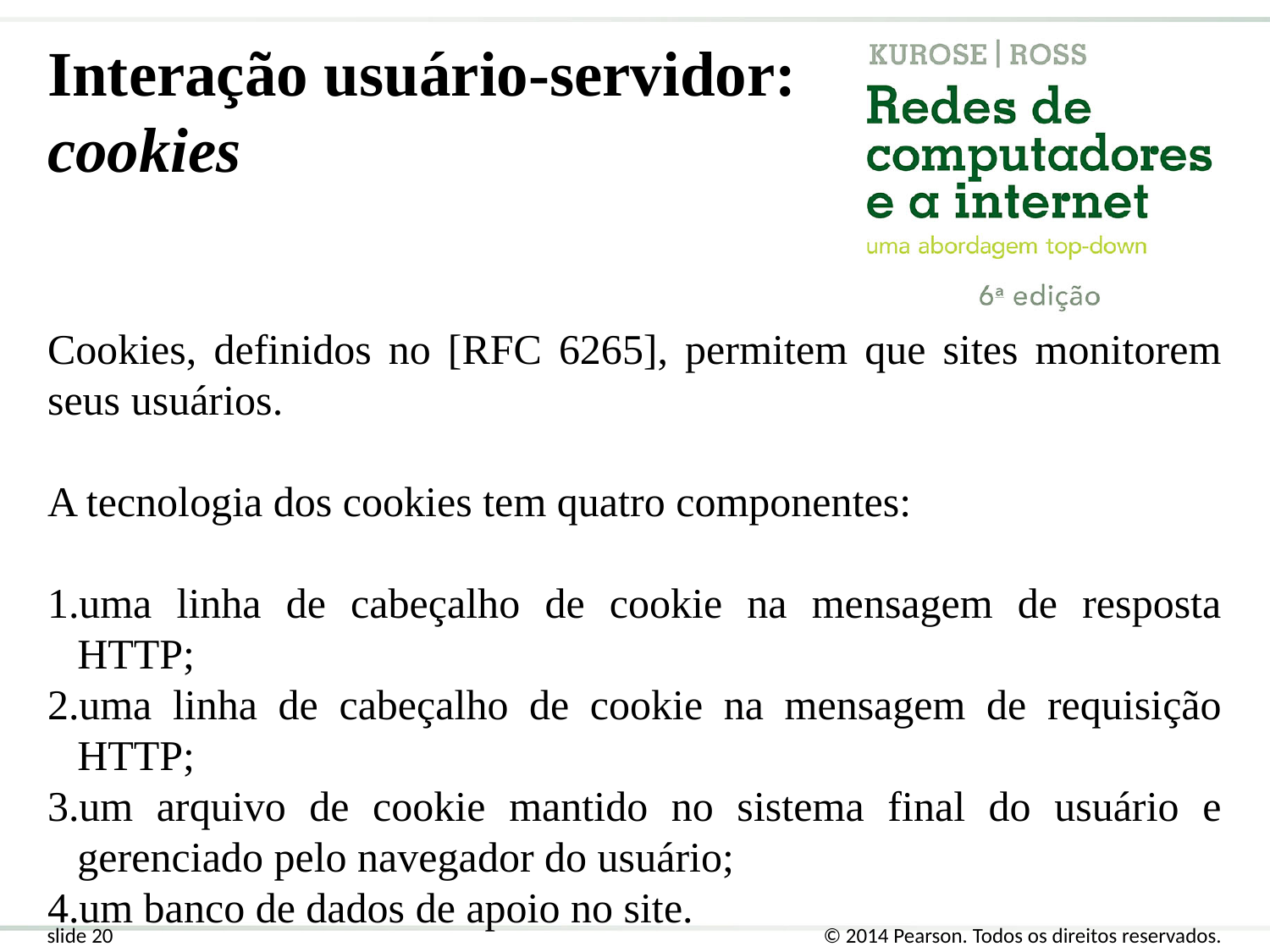

Interação usuário-servidor: cookies
Cookies, definidos no [RFC 6265], permitem que sites monitorem seus usuários.

A tecnologia dos cookies tem quatro componentes:

uma linha de cabeçalho de cookie na mensagem de resposta HTTP;
uma linha de cabeçalho de cookie na mensagem de requisição HTTP;
um arquivo de cookie mantido no sistema final do usuário e gerenciado pelo navegador do usuário;
um banco de dados de apoio no site.